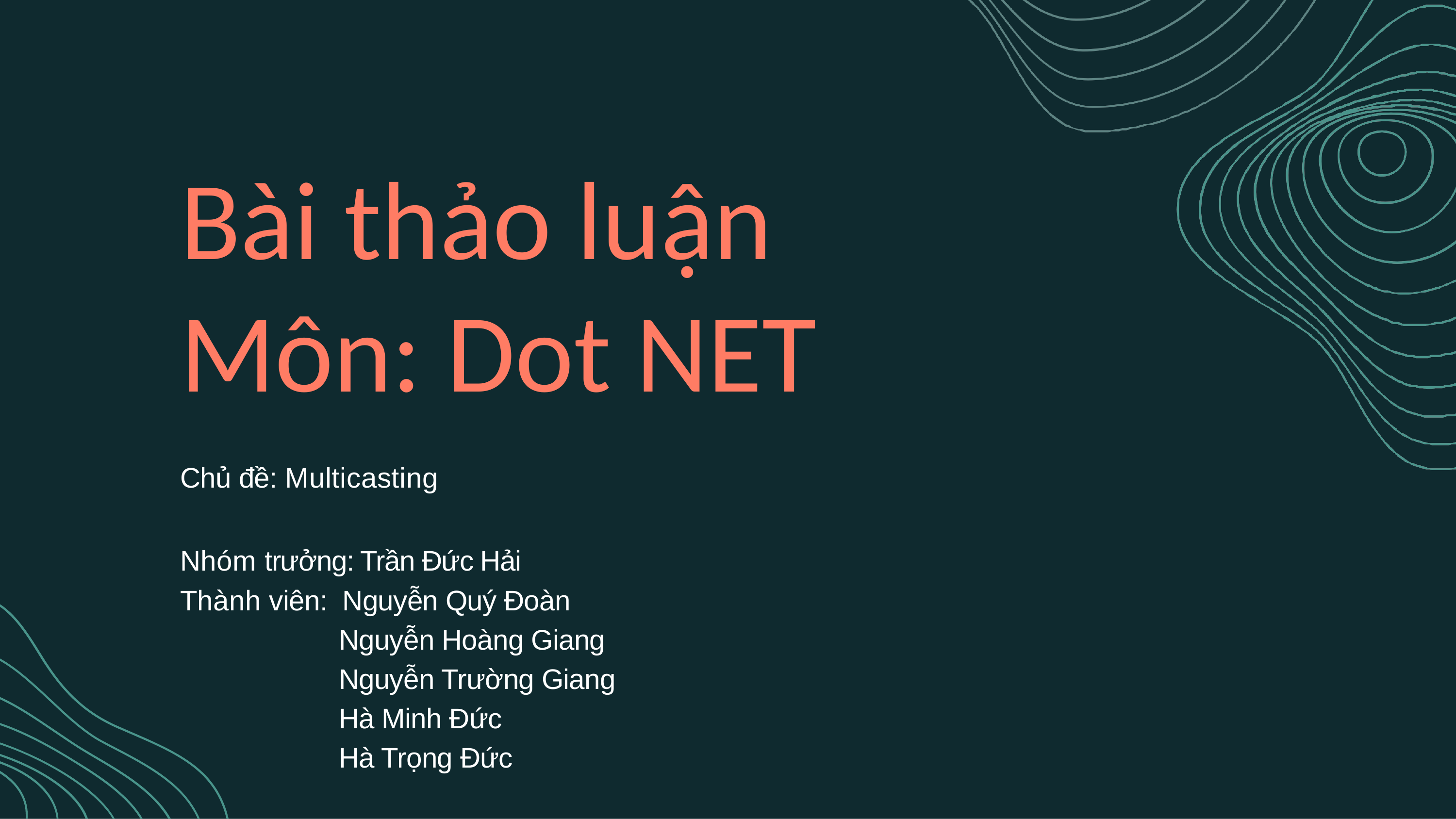

# Bài thảo luận Môn: Dot NET
Chủ đề: Multicasting

Nhóm trưởng: Trần Đức Hải
Thành viên:  Nguyễn Quý Đoàn
                     Nguyễn Hoàng Giang
                     Nguyễn Trường Giang
                     Hà Minh Đức
                     Hà Trọng Đức